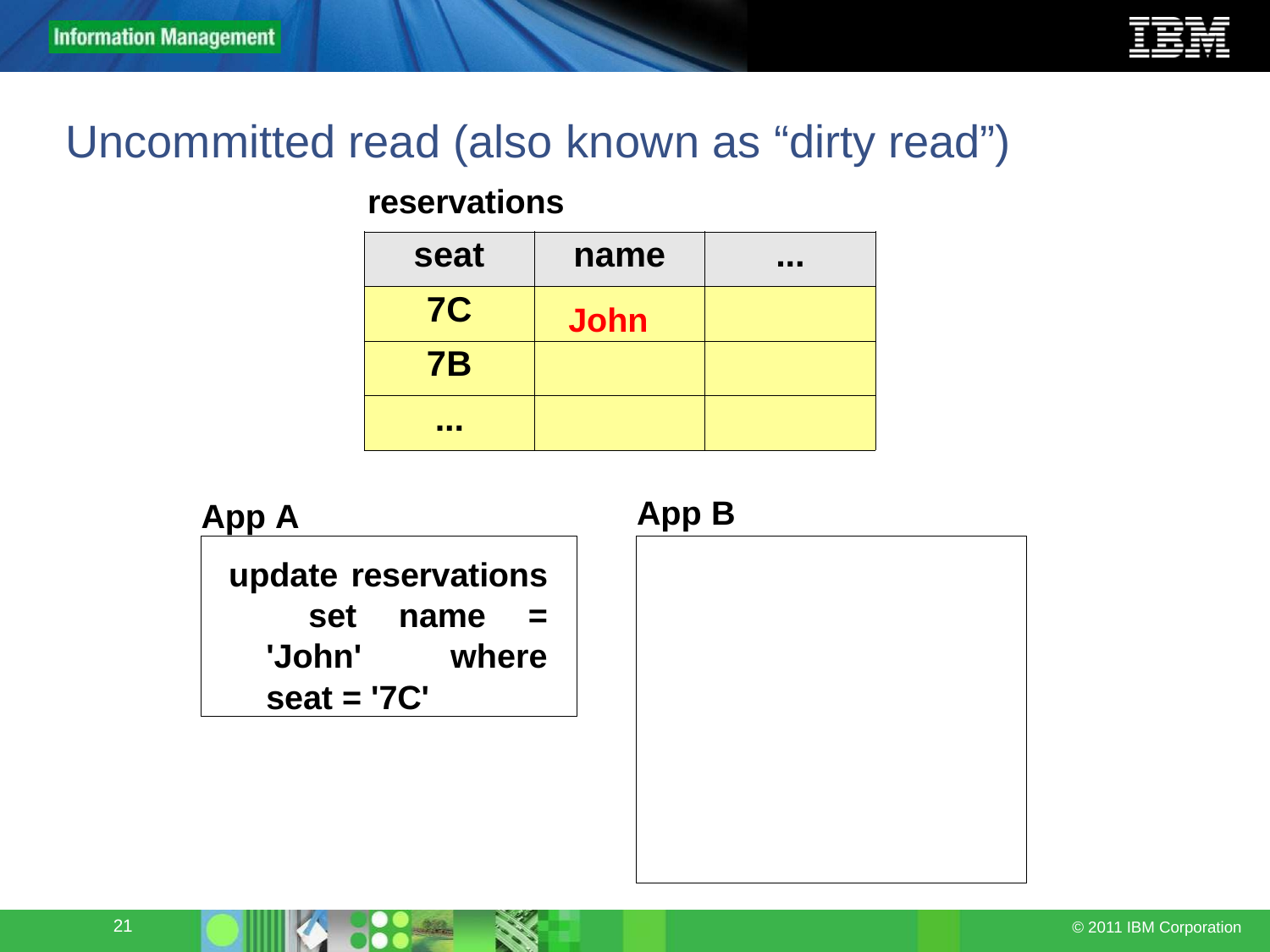

# Uncommitted read (also known as “dirty read”)
reservations
| seat | name | ... |
| --- | --- | --- |
| 7C | John |  |
| 7B |  |  |
| ... |  |  |
_____

App B
App A
update reservations  set name = 'John'  where seat = '7C'

21
© 2011 IBM Corporation